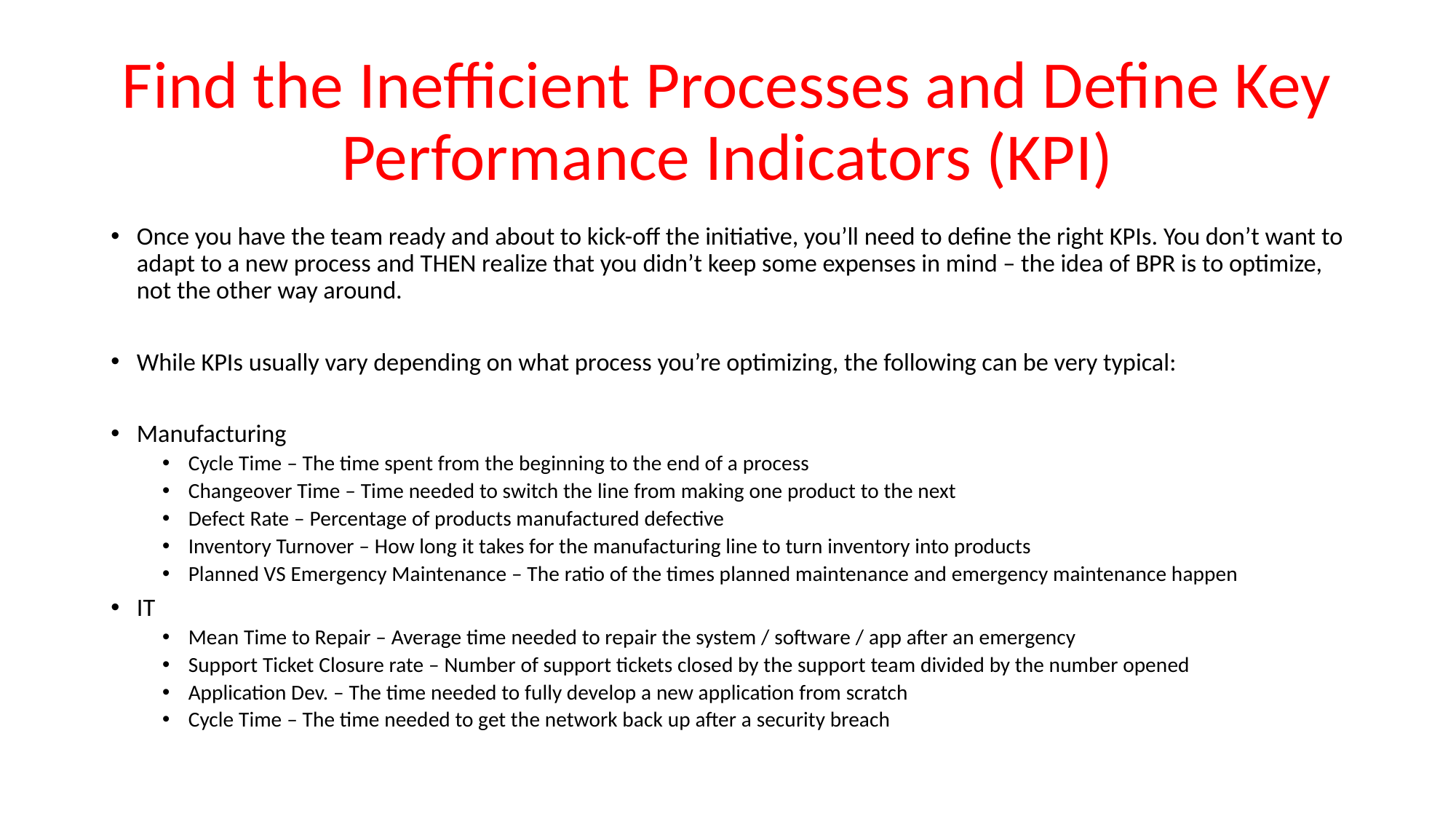

# Find the Inefficient Processes and Define Key Performance Indicators (KPI)
Once you have the team ready and about to kick-off the initiative, you’ll need to define the right KPIs. You don’t want to adapt to a new process and THEN realize that you didn’t keep some expenses in mind – the idea of BPR is to optimize, not the other way around.

While KPIs usually vary depending on what process you’re optimizing, the following can be very typical:

Manufacturing
Cycle Time – The time spent from the beginning to the end of a process
Changeover Time – Time needed to switch the line from making one product to the next
Defect Rate – Percentage of products manufactured defective
Inventory Turnover – How long it takes for the manufacturing line to turn inventory into products
Planned VS Emergency Maintenance – The ratio of the times planned maintenance and emergency maintenance happen
IT
Mean Time to Repair – Average time needed to repair the system / software / app after an emergency
Support Ticket Closure rate – Number of support tickets closed by the support team divided by the number opened
Application Dev. – The time needed to fully develop a new application from scratch
Cycle Time – The time needed to get the network back up after a security breach